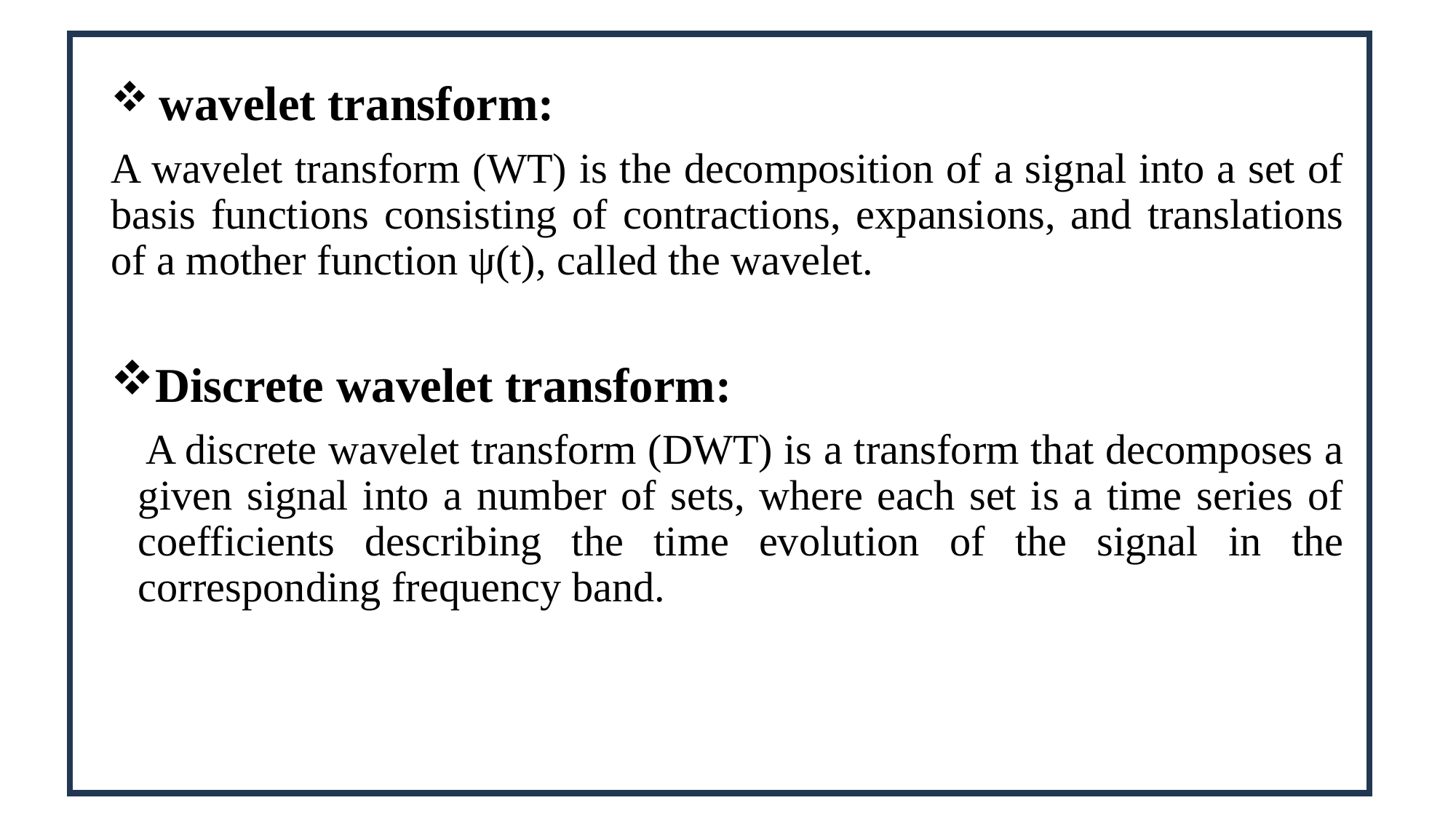

wavelet transform:
A wavelet transform (WT) is the decomposition of a signal into a set of basis functions consisting of contractions, expansions, and translations of a mother function ψ(t), called the wavelet.

Discrete wavelet transform:
   A discrete wavelet transform (DWT) is a transform that decomposes a given signal into a number of sets, where each set is a time series of coefficients describing the time evolution of the signal in the corresponding frequency band.